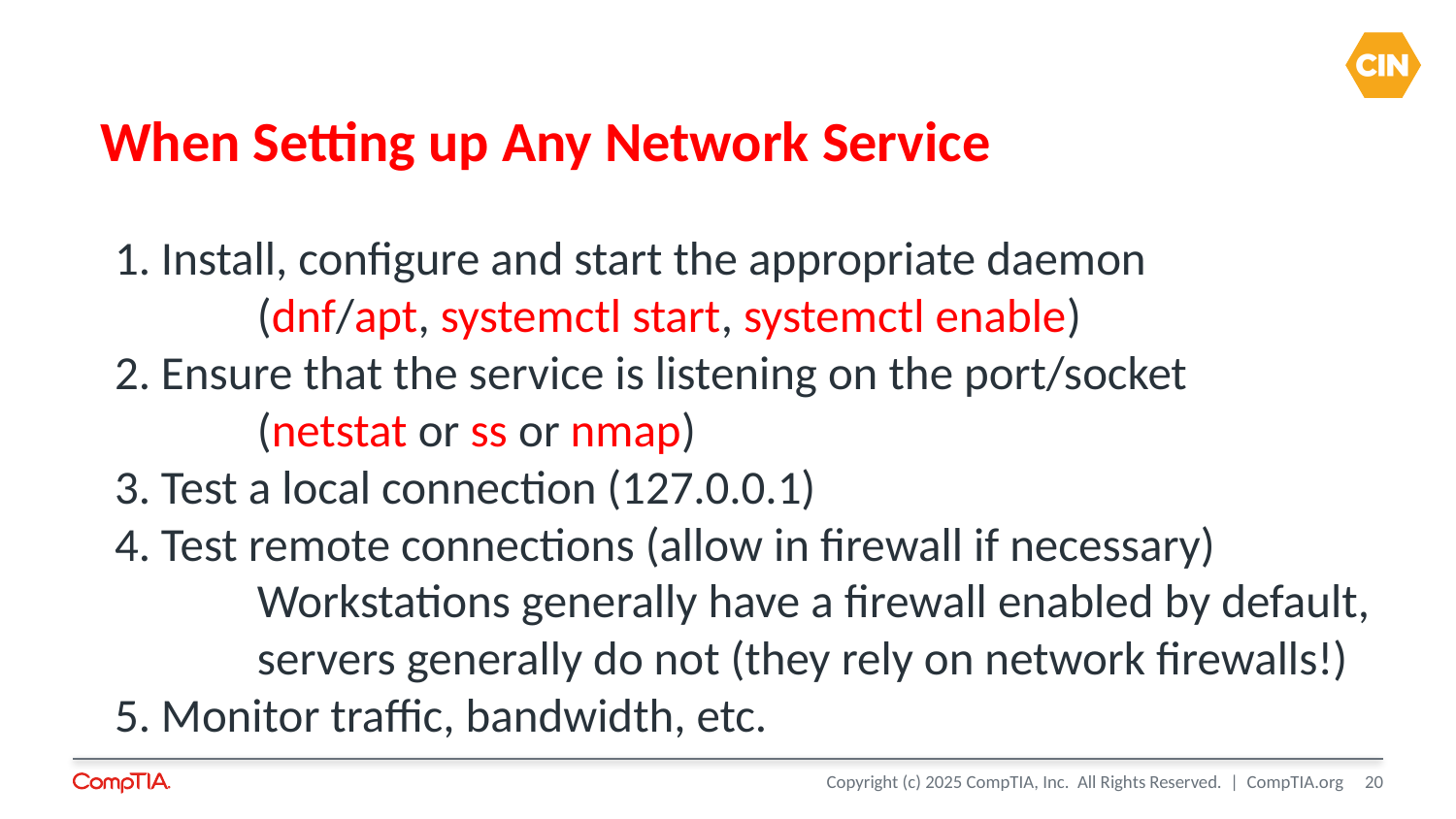

# When Setting up Any Network Service
1. Install, configure and start the appropriate daemon
	(dnf/apt, systemctl start, systemctl enable)
2. Ensure that the service is listening on the port/socket
	(netstat or ss or nmap)
3. Test a local connection (127.0.0.1)
4. Test remote connections (allow in firewall if necessary)
	Workstations generally have a firewall enabled by default,
	servers generally do not (they rely on network firewalls!)
5. Monitor traffic, bandwidth, etc.
20